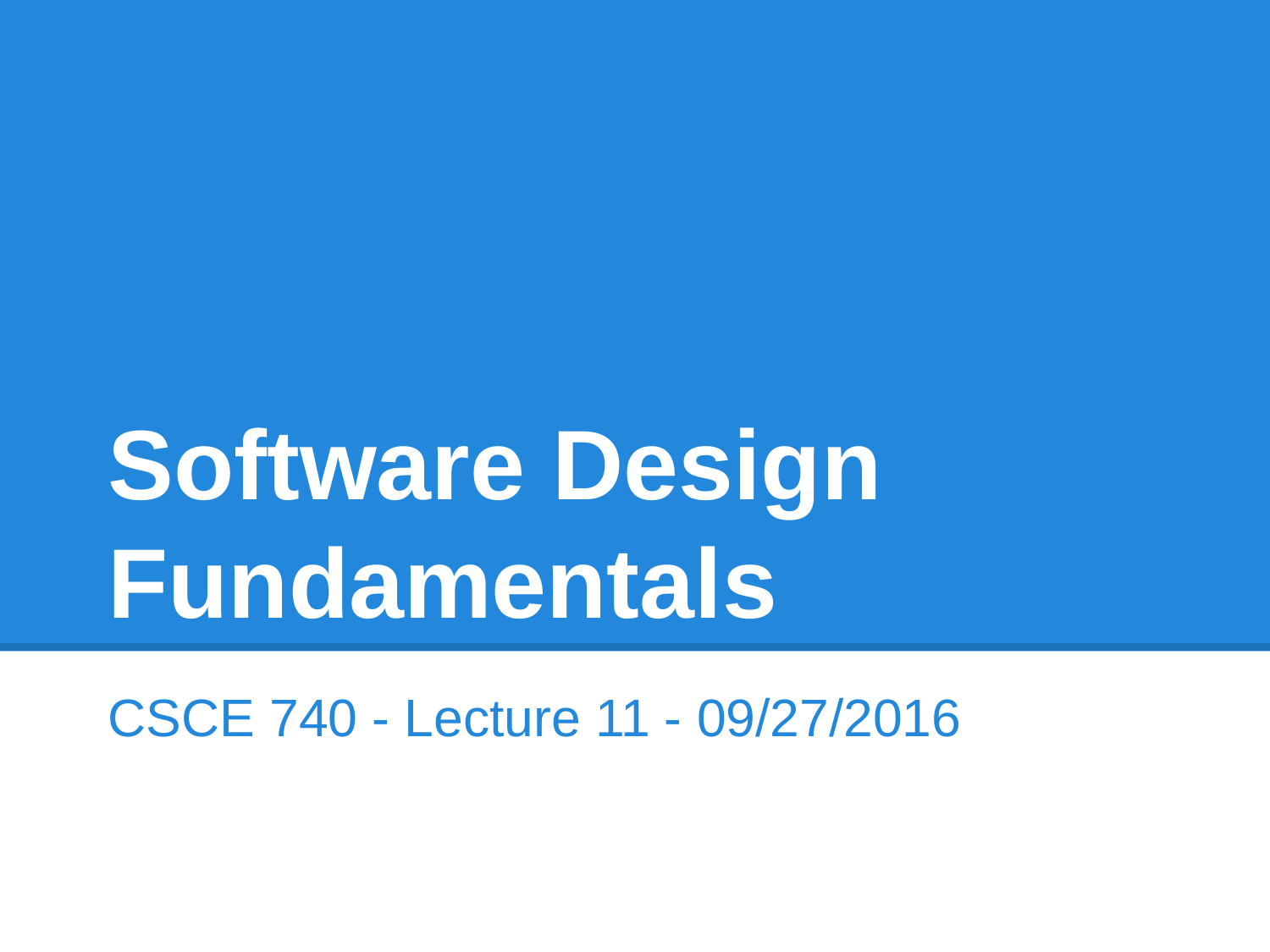

# Software Design Fundamentals
CSCE 740 - Lecture 11 - 09/27/2016